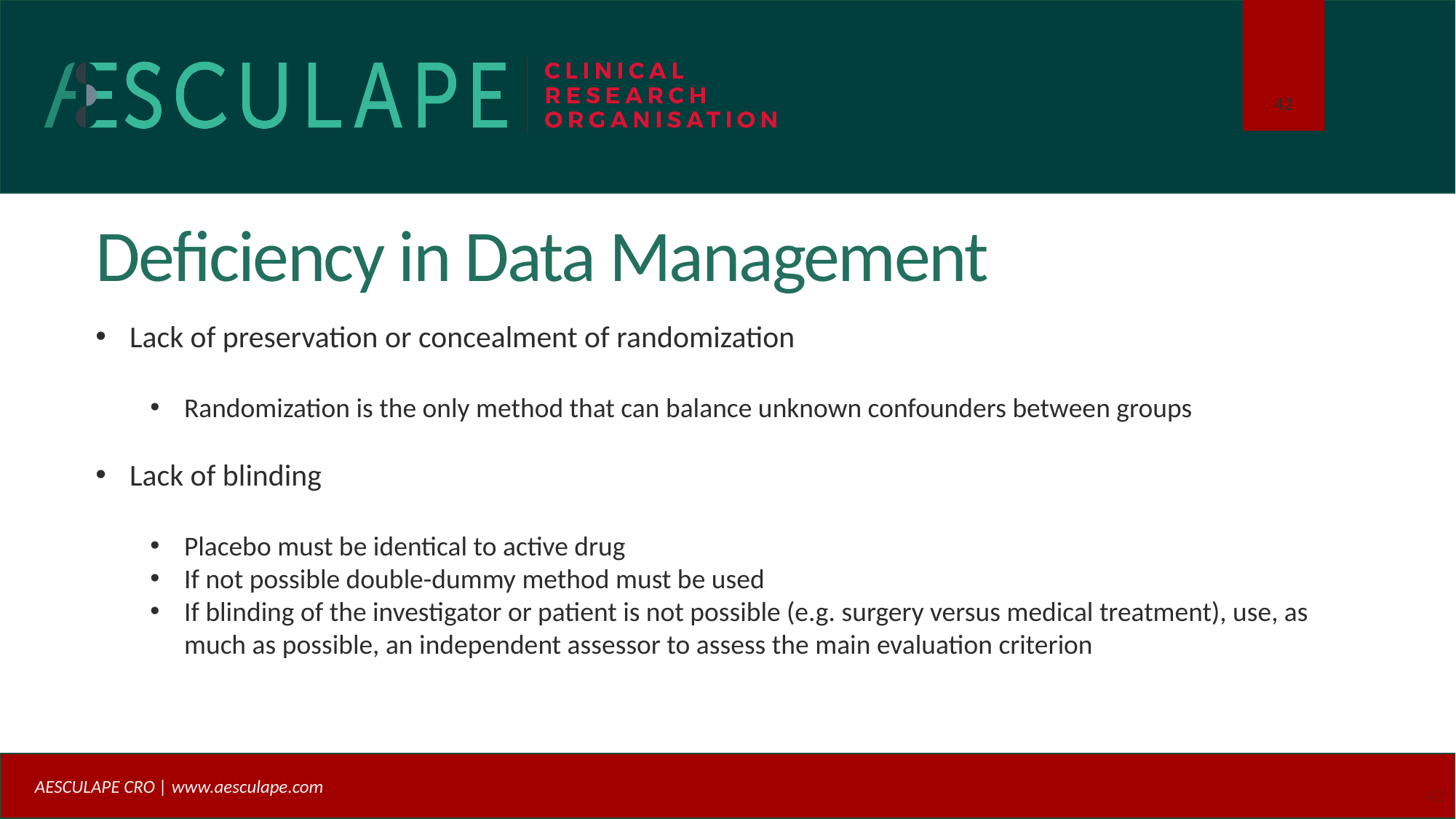

# Deficiency in Data Management
Lack of preservation or concealment of randomization

Randomization is the only method that can balance unknown confounders between groups

Lack of blinding

Placebo must be identical to active drug
If not possible double-dummy method must be used
If blinding of the investigator or patient is not possible (e.g. surgery versus medical treatment), use, as much as possible, an independent assessor to assess the main evaluation criterion
42